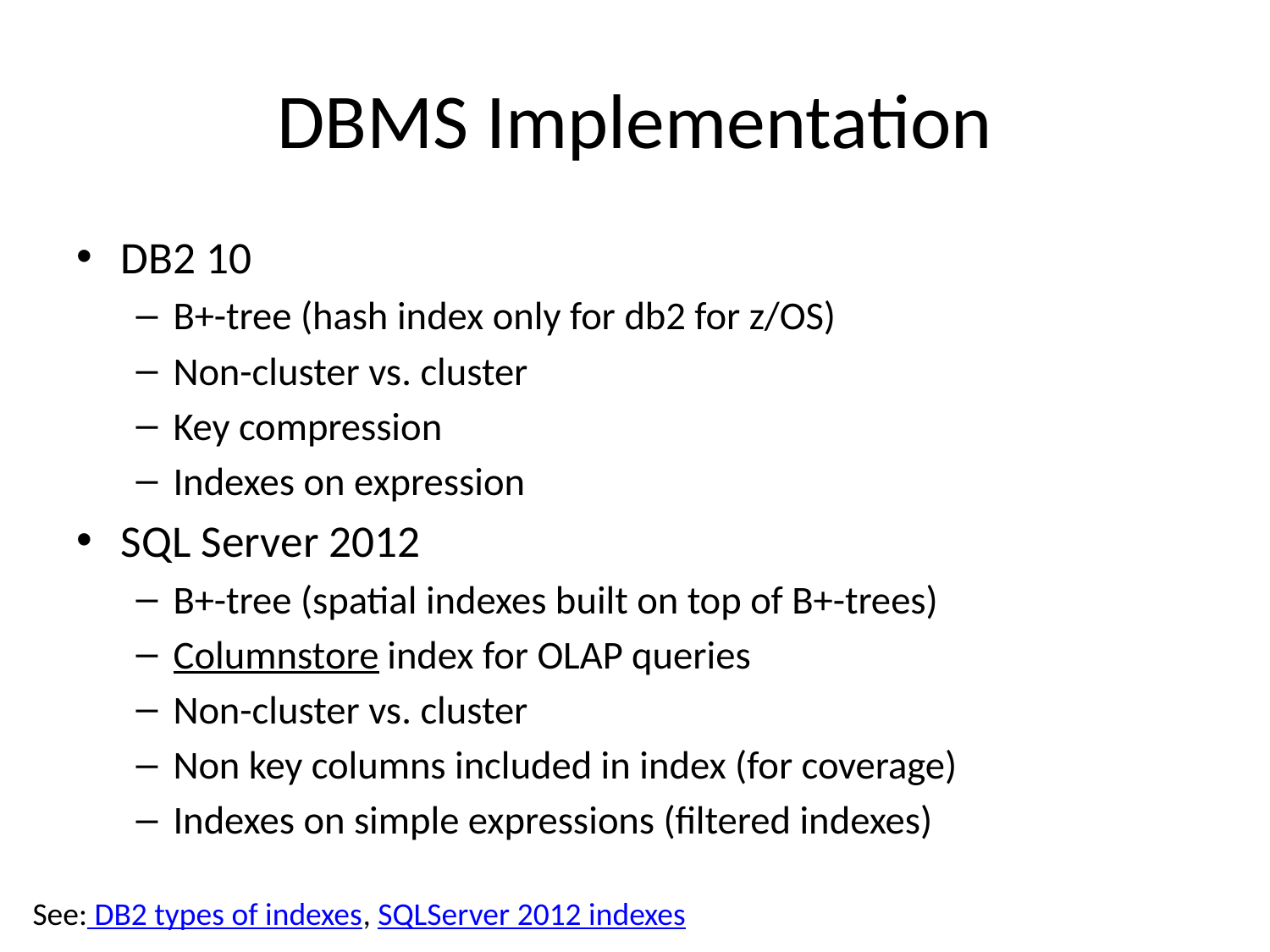

# DBMS Implementation
DB2 10
B+-tree (hash index only for db2 for z/OS)
Non-cluster vs. cluster
Key compression
Indexes on expression
SQL Server 2012
B+-tree (spatial indexes built on top of B+-trees)
Columnstore index for OLAP queries
Non-cluster vs. cluster
Non key columns included in index (for coverage)
Indexes on simple expressions (filtered indexes)

See: DB2 types of indexes, SQLServer 2012 indexes